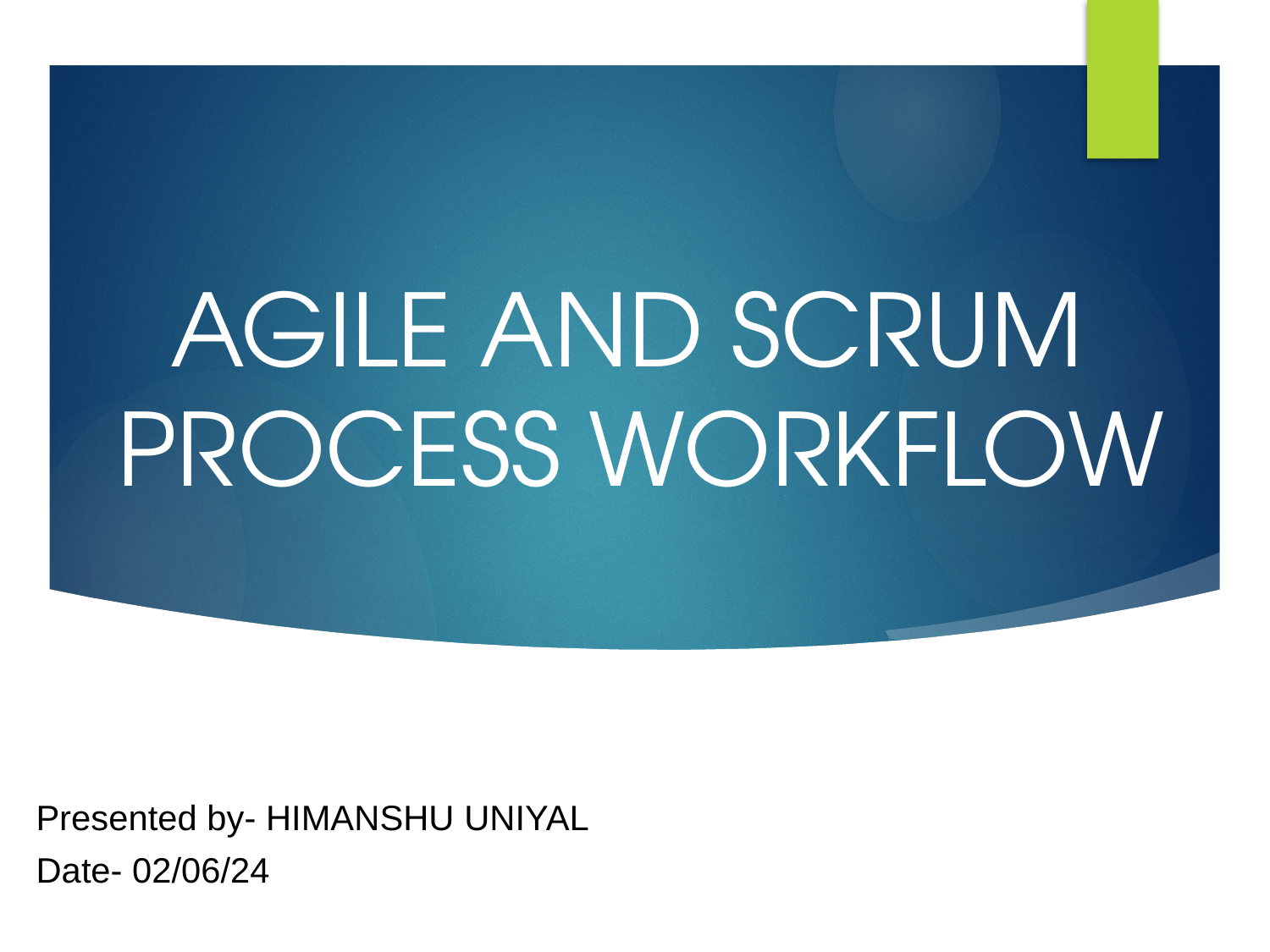

AGILE AND SCRUM
PROCESS WORKFLOW
Presented by- HIMANSHU UNIYAL
Date- 02/06/24